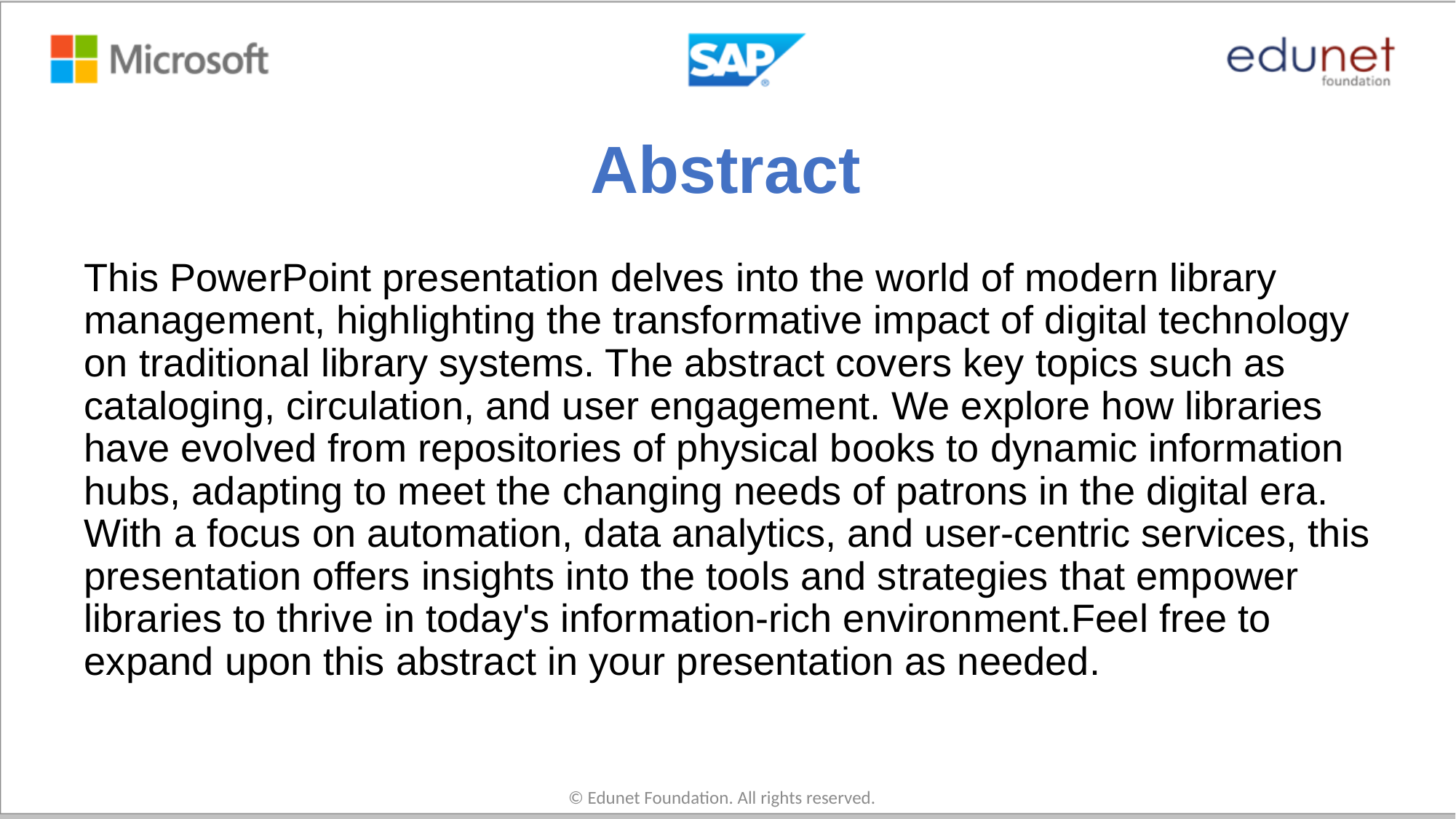

# Abstract
This PowerPoint presentation delves into the world of modern library management, highlighting the transformative impact of digital technology on traditional library systems. The abstract covers key topics such as cataloging, circulation, and user engagement. We explore how libraries have evolved from repositories of physical books to dynamic information hubs, adapting to meet the changing needs of patrons in the digital era. With a focus on automation, data analytics, and user-centric services, this presentation offers insights into the tools and strategies that empower libraries to thrive in today's information-rich environment.Feel free to expand upon this abstract in your presentation as needed.
© Edunet Foundation. All rights reserved.